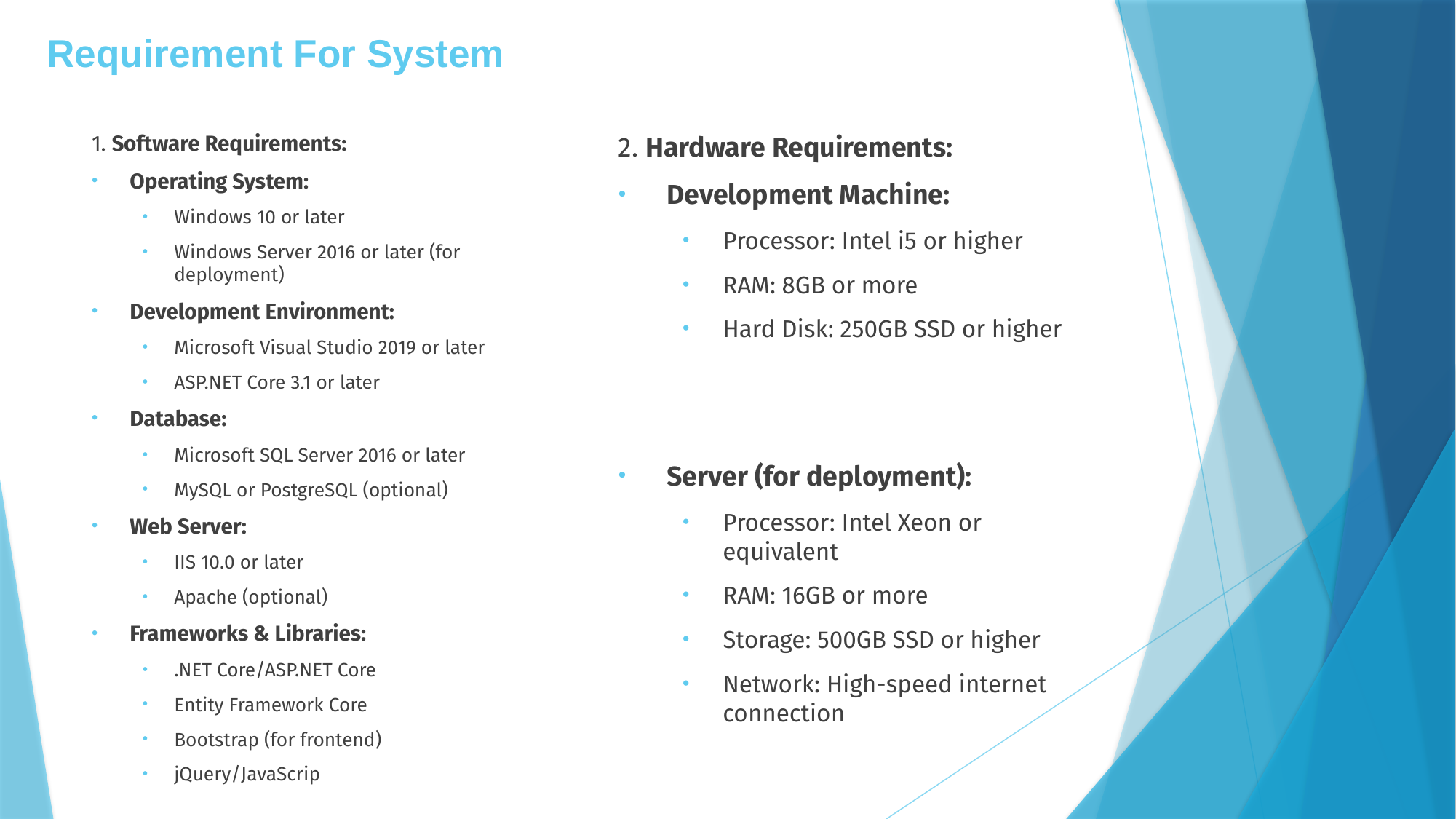

# Requirement For System
1. Software Requirements:
Operating System:
Windows 10 or later
Windows Server 2016 or later (for deployment)
Development Environment:
Microsoft Visual Studio 2019 or later
ASP.NET Core 3.1 or later
Database:
Microsoft SQL Server 2016 or later
MySQL or PostgreSQL (optional)
Web Server:
IIS 10.0 or later
Apache (optional)
Frameworks & Libraries:
.NET Core/ASP.NET Core
Entity Framework Core
Bootstrap (for frontend)
jQuery/JavaScrip

2. Hardware Requirements:
Development Machine:
Processor: Intel i5 or higher
RAM: 8GB or more
Hard Disk: 250GB SSD or higher

Server (for deployment):
Processor: Intel Xeon or equivalent
RAM: 16GB or more
Storage: 500GB SSD or higher
Network: High-speed internet connection